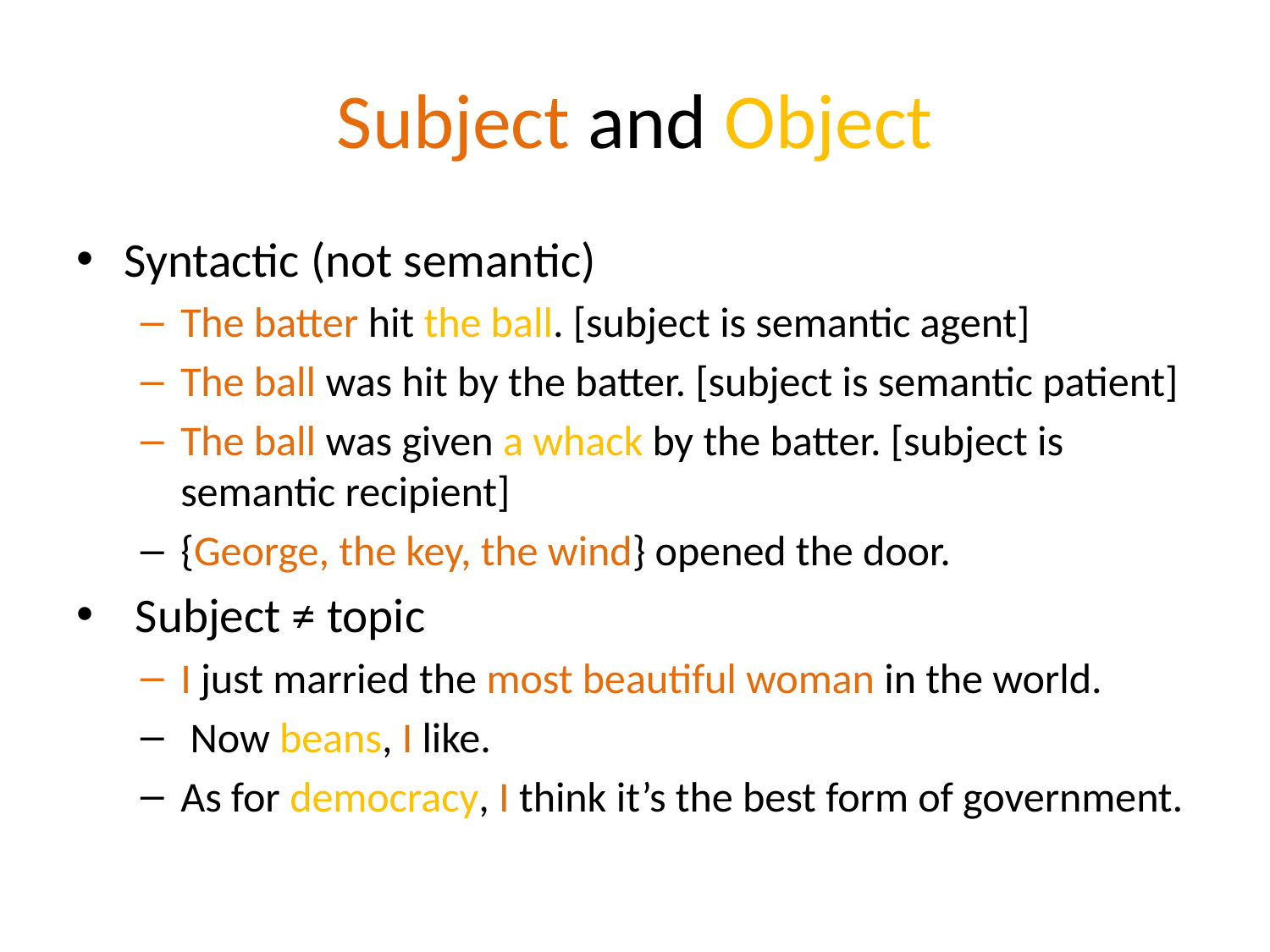

# Subject and Object
Syntactic (not semantic)
The batter hit the ball. [subject is semantic agent]
The ball was hit by the batter. [subject is semantic patient]
The ball was given a whack by the batter. [subject is semantic recipient]
{George, the key, the wind} opened the door.
 Subject ≠ topic
I just married the most beautiful woman in the world.
 Now beans, I like.
As for democracy, I think it’s the best form of government.